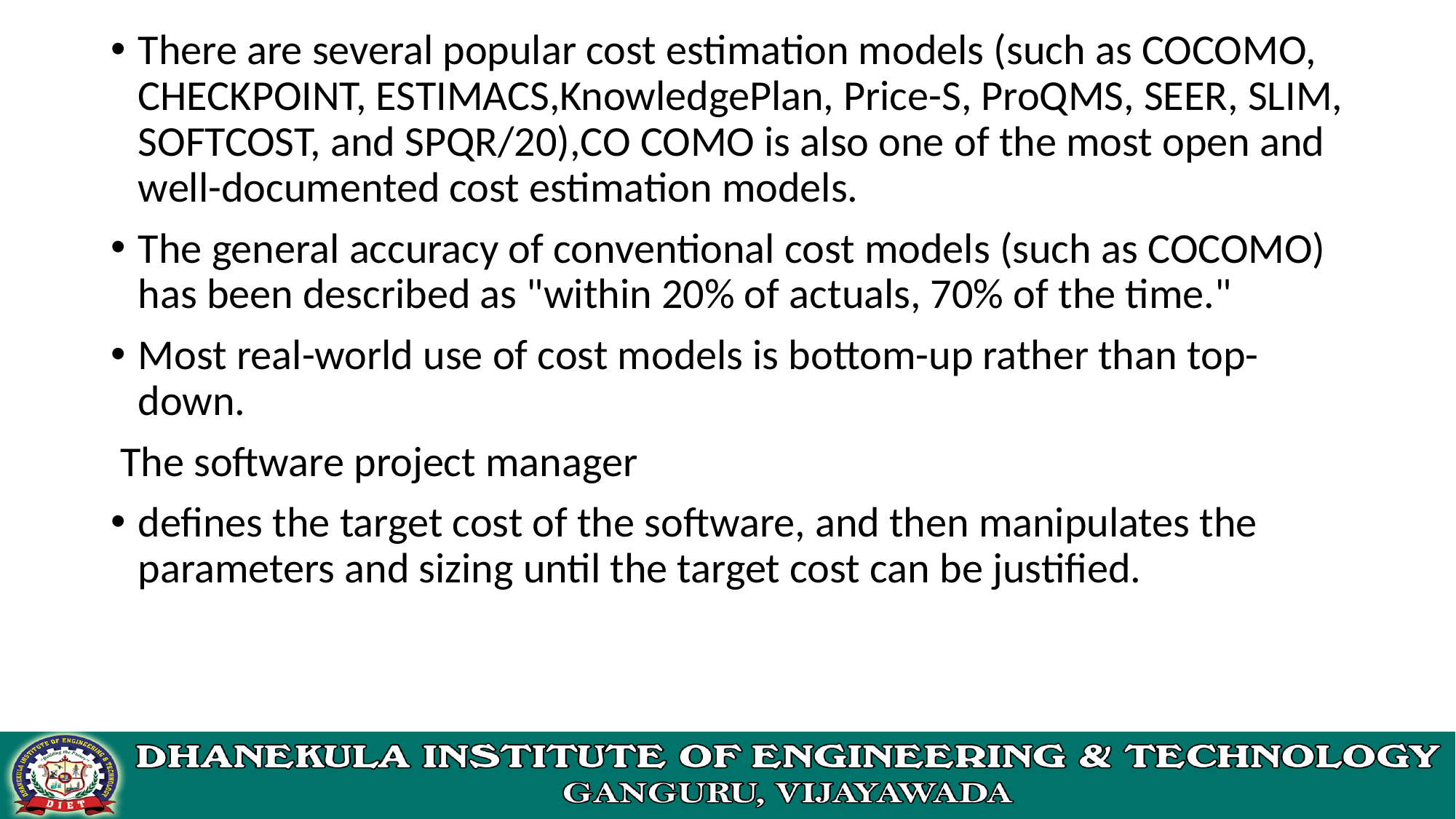

There are several popular cost estimation models (such as COCOMO, CHECKPOINT, ESTIMACS,KnowledgePlan, Price-S, ProQMS, SEER, SLIM, SOFTCOST, and SPQR/20),CO COMO is also one of the most open and well-documented cost estimation models.
The general accuracy of conventional cost models (such as COCOMO) has been described as "within 20% of actuals, 70% of the time."
Most real-world use of cost models is bottom-up rather than top-down.
 The software project manager
defines the target cost of the software, and then manipulates the parameters and sizing until the target cost can be justified.